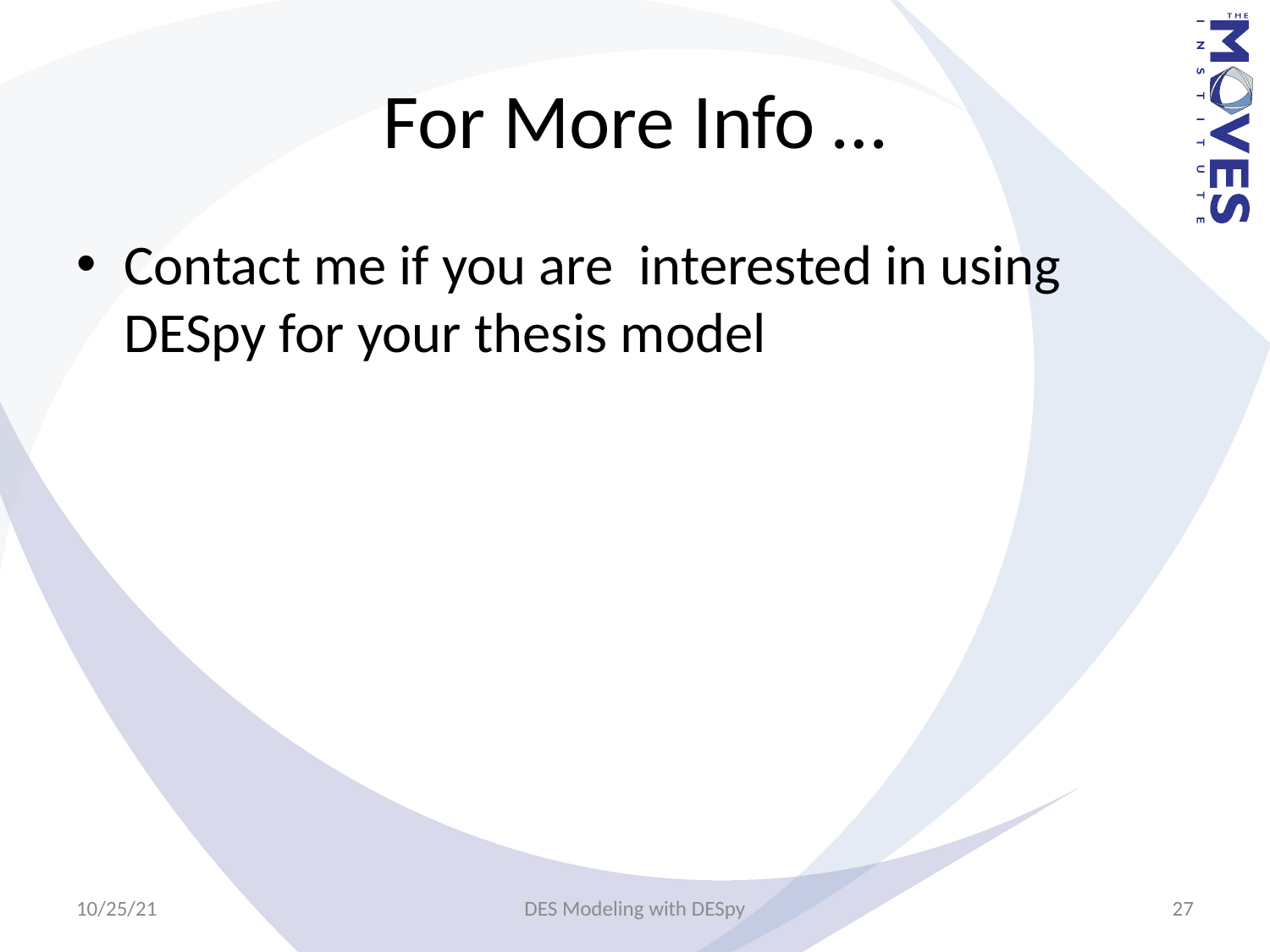

# For More Info …
Contact me if you are  interested in using DESpy for your thesis model

10/25/21
DES Modeling with DESpy
27